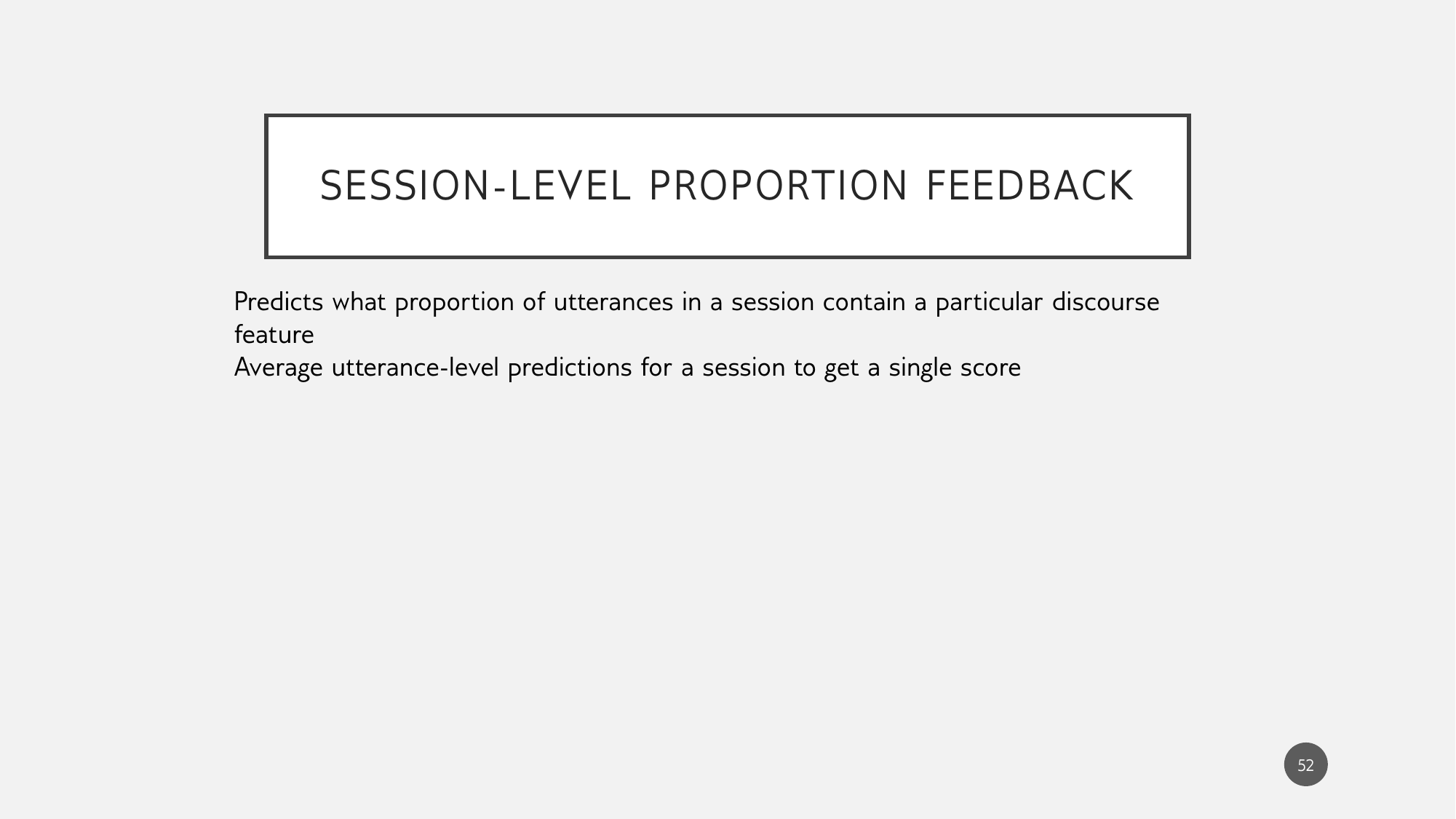

# Session-level Proportion Feedback
Predicts what proportion of utterances in a session contain a particular discourse feature
Average utterance-level predictions for a session to get a single score
52